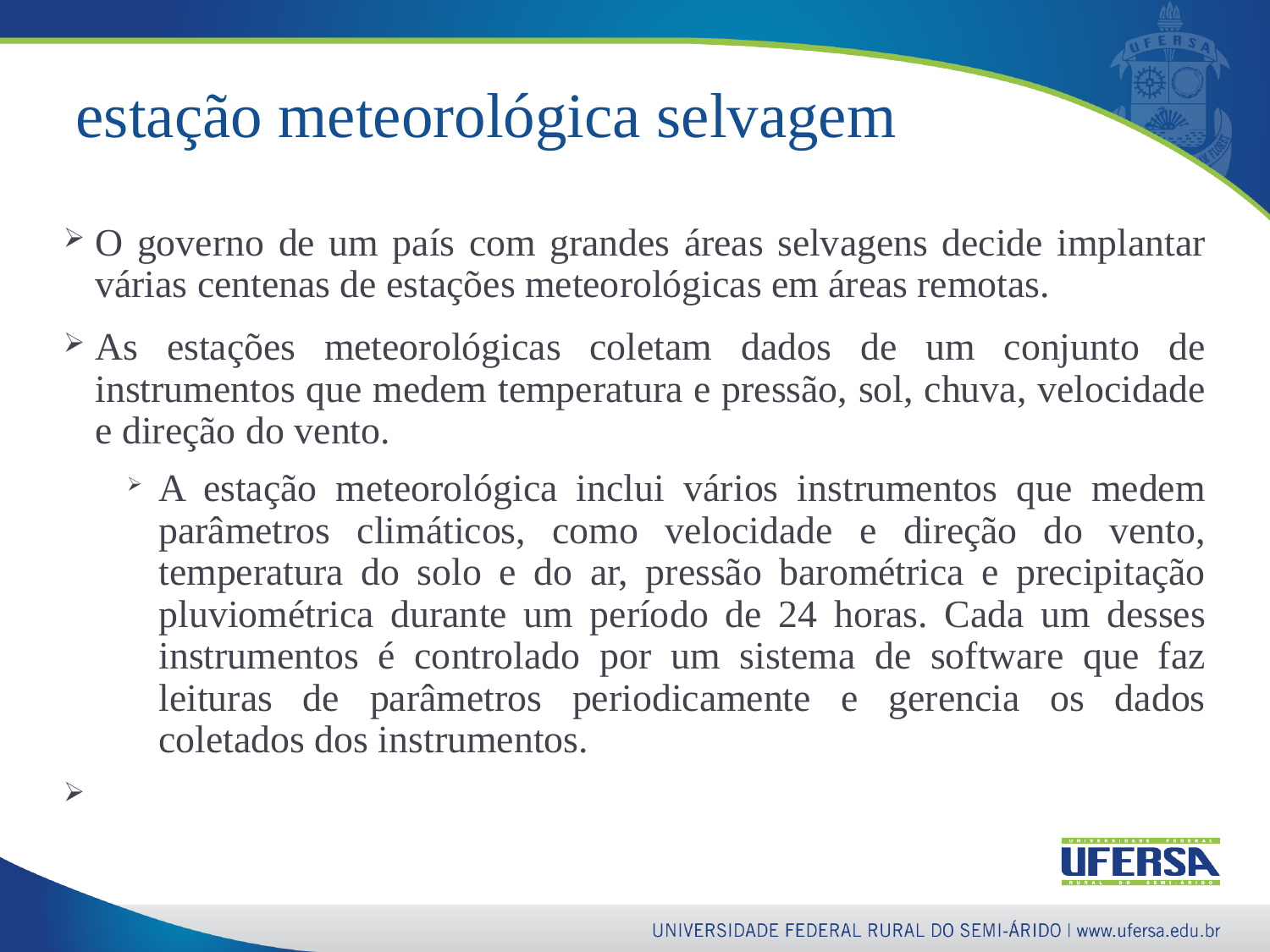

48
# estação meteorológica selvagem
O governo de um país com grandes áreas selvagens decide implantar várias centenas de estações meteorológicas em áreas remotas.
As estações meteorológicas coletam dados de um conjunto de instrumentos que medem temperatura e pressão, sol, chuva, velocidade e direção do vento.
A estação meteorológica inclui vários instrumentos que medem parâmetros climáticos, como velocidade e direção do vento, temperatura do solo e do ar, pressão barométrica e precipitação pluviométrica durante um período de 24 horas. Cada um desses instrumentos é controlado por um sistema de software que faz leituras de parâmetros periodicamente e gerencia os dados coletados dos instrumentos.